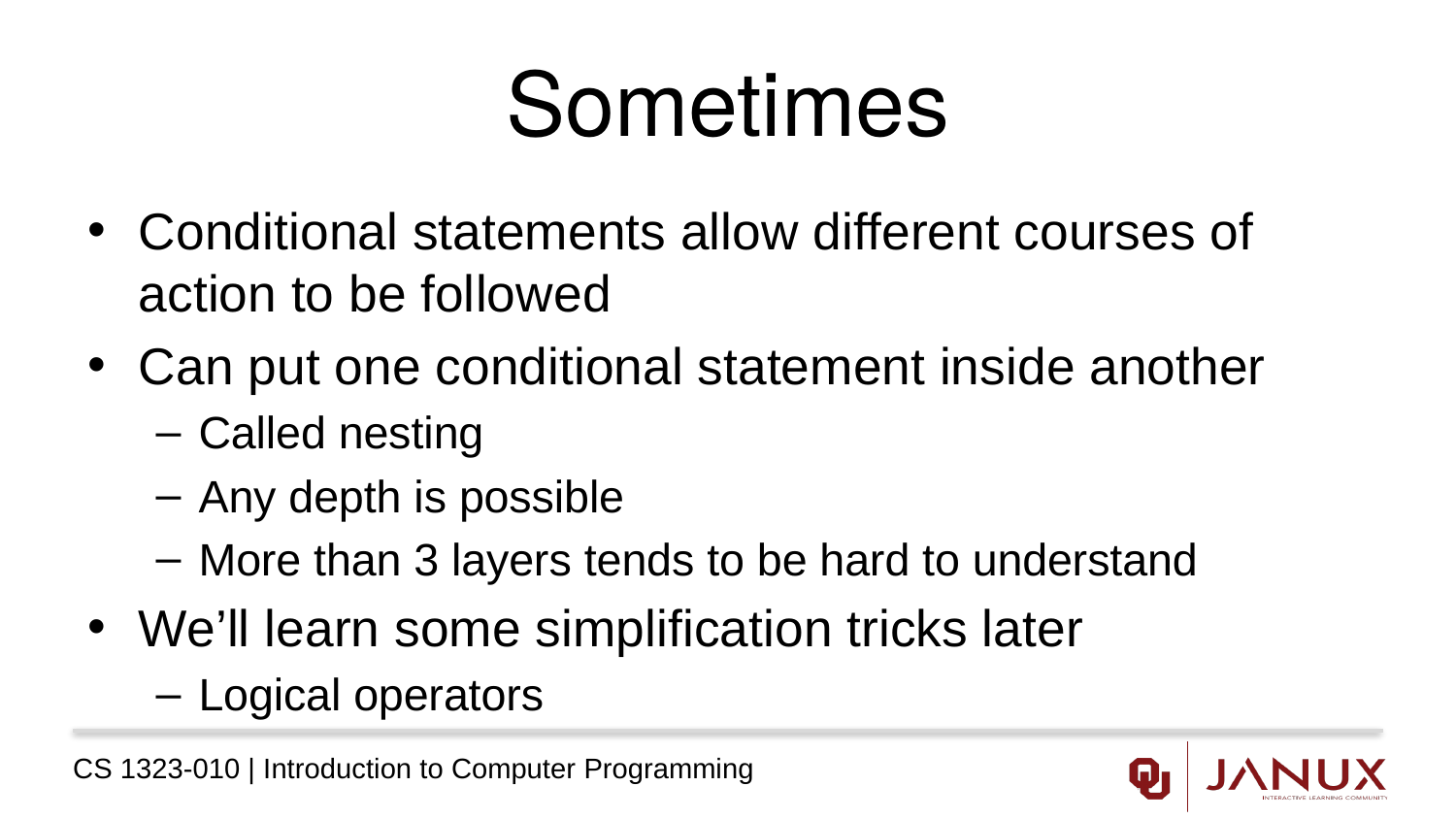

# Sometimes
Conditional statements allow different courses of action to be followed
Can put one conditional statement inside another
Called nesting
Any depth is possible
More than 3 layers tends to be hard to understand
We’ll learn some simplification tricks later
Logical operators